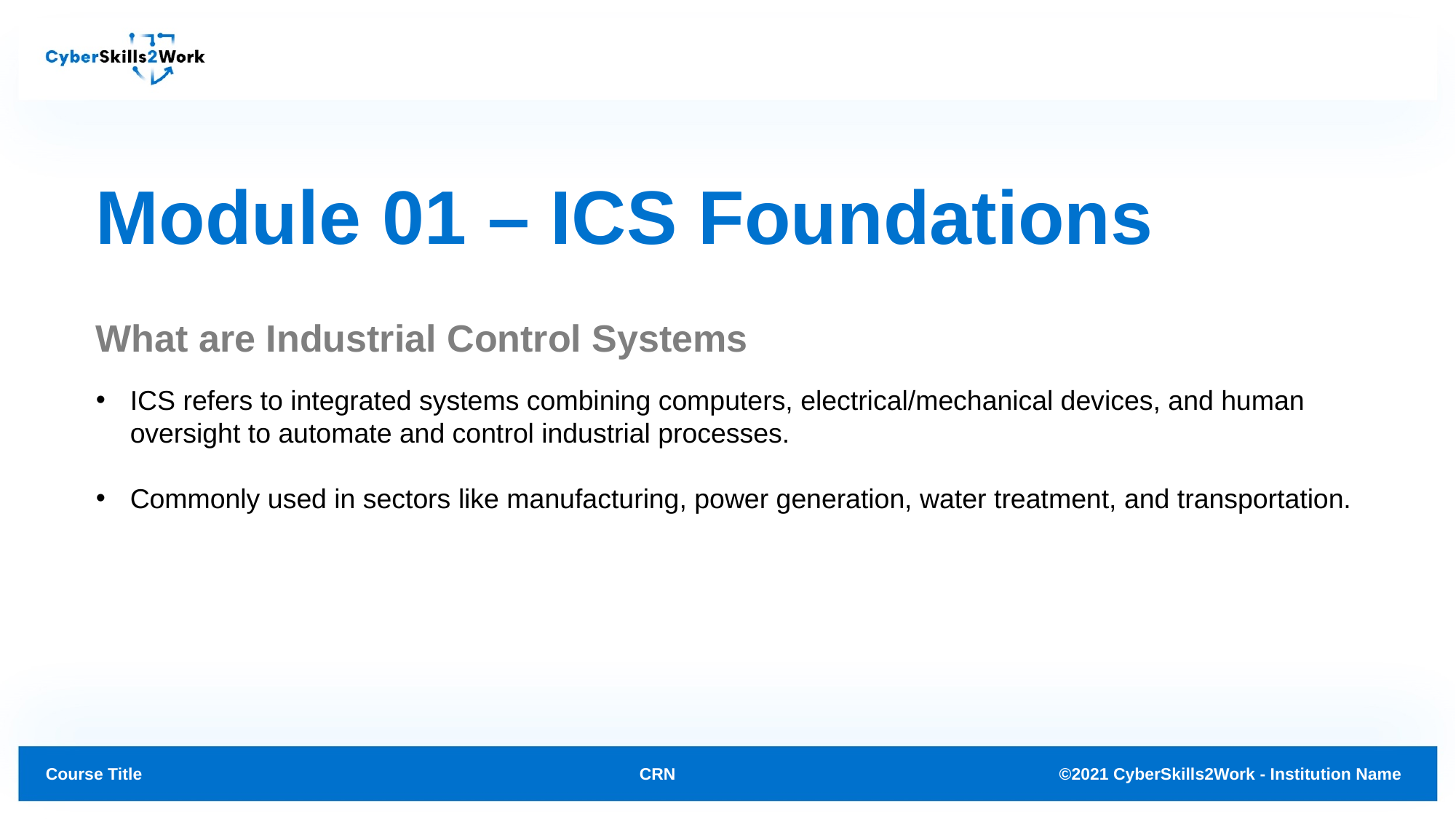

# Module 01 – ICS Foundations
What are Industrial Control Systems
ICS refers to integrated systems combining computers, electrical/mechanical devices, and human oversight to automate and control industrial processes.

Commonly used in sectors like manufacturing, power generation, water treatment, and transportation.
CRN
©2021 CyberSkills2Work - Institution Name
Course Title